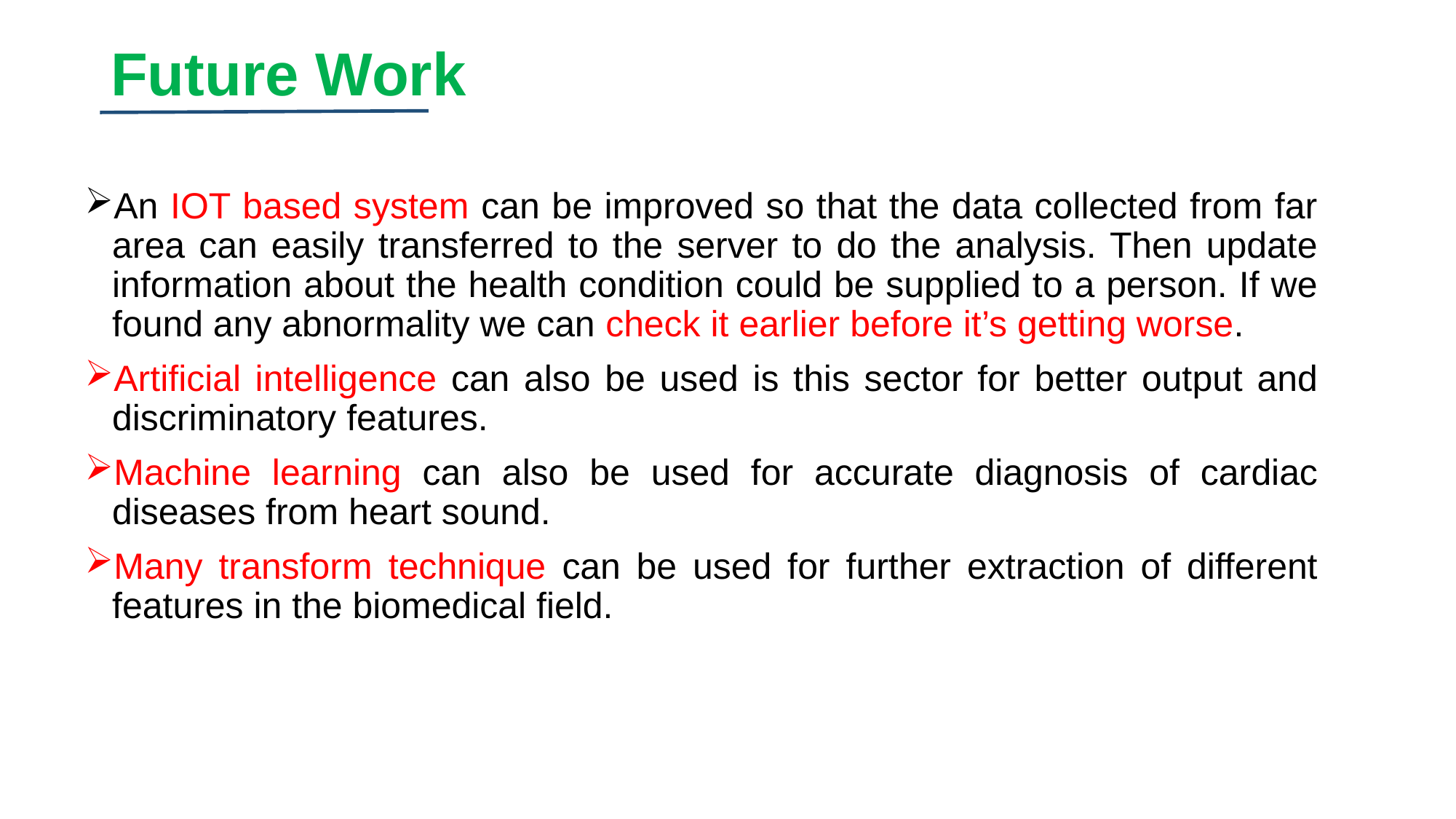

# Future Work
An IOT based system can be improved so that the data collected from far area can easily transferred to the server to do the analysis. Then update information about the health condition could be supplied to a person. If we found any abnormality we can check it earlier before it’s getting worse.
Artificial intelligence can also be used is this sector for better output and discriminatory features.
Machine learning can also be used for accurate diagnosis of cardiac diseases from heart sound.
Many transform technique can be used for further extraction of different features in the biomedical field.